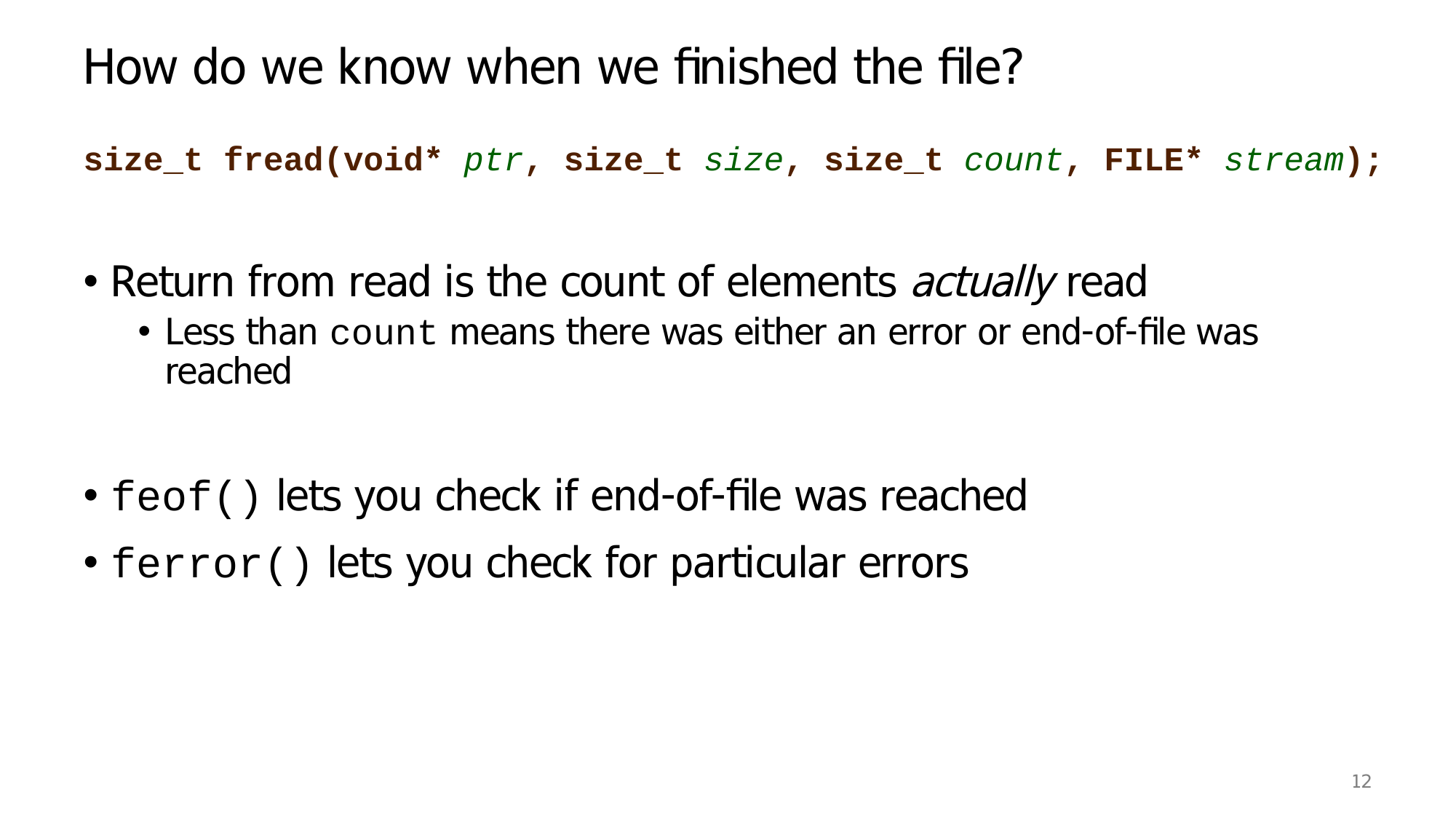

# How do we know when we finished the file?
size_t fread(void* ptr, size_t size, size_t count, FILE* stream);

Return from read is the count of elements actually read
Less than count means there was either an error or end-of-file was reached

feof() lets you check if end-of-file was reached
ferror() lets you check for particular errors
12